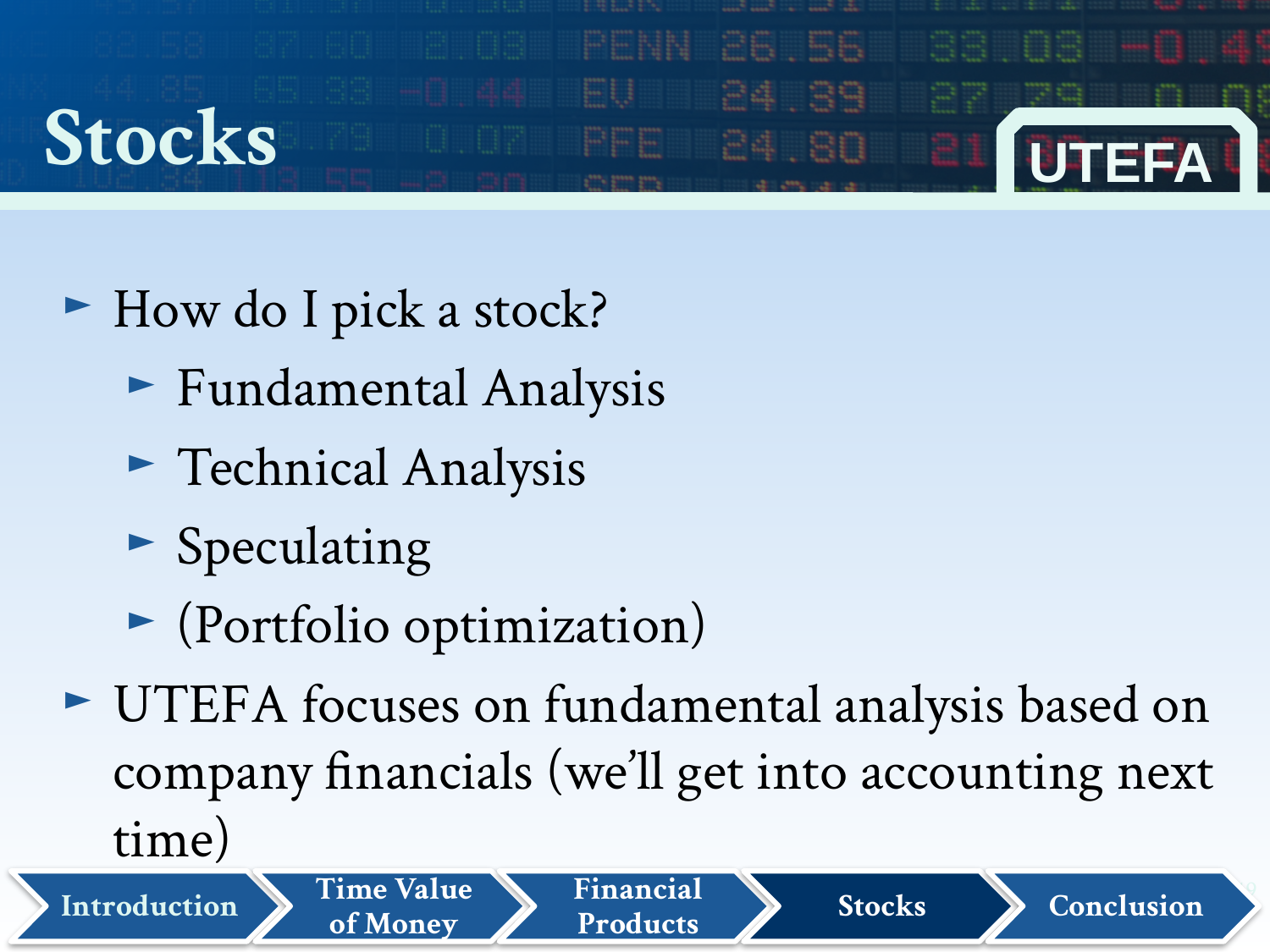

Stocks
UTEFA
How do I pick a stock?
Fundamental Analysis
Technical Analysis
Speculating
(Portfolio optimization)
UTEFA focuses on fundamental analysis based on company financials (we’ll get into accounting next time)
19
Introduction
Time Value of Money
Financial Products
Stocks
Conclusion